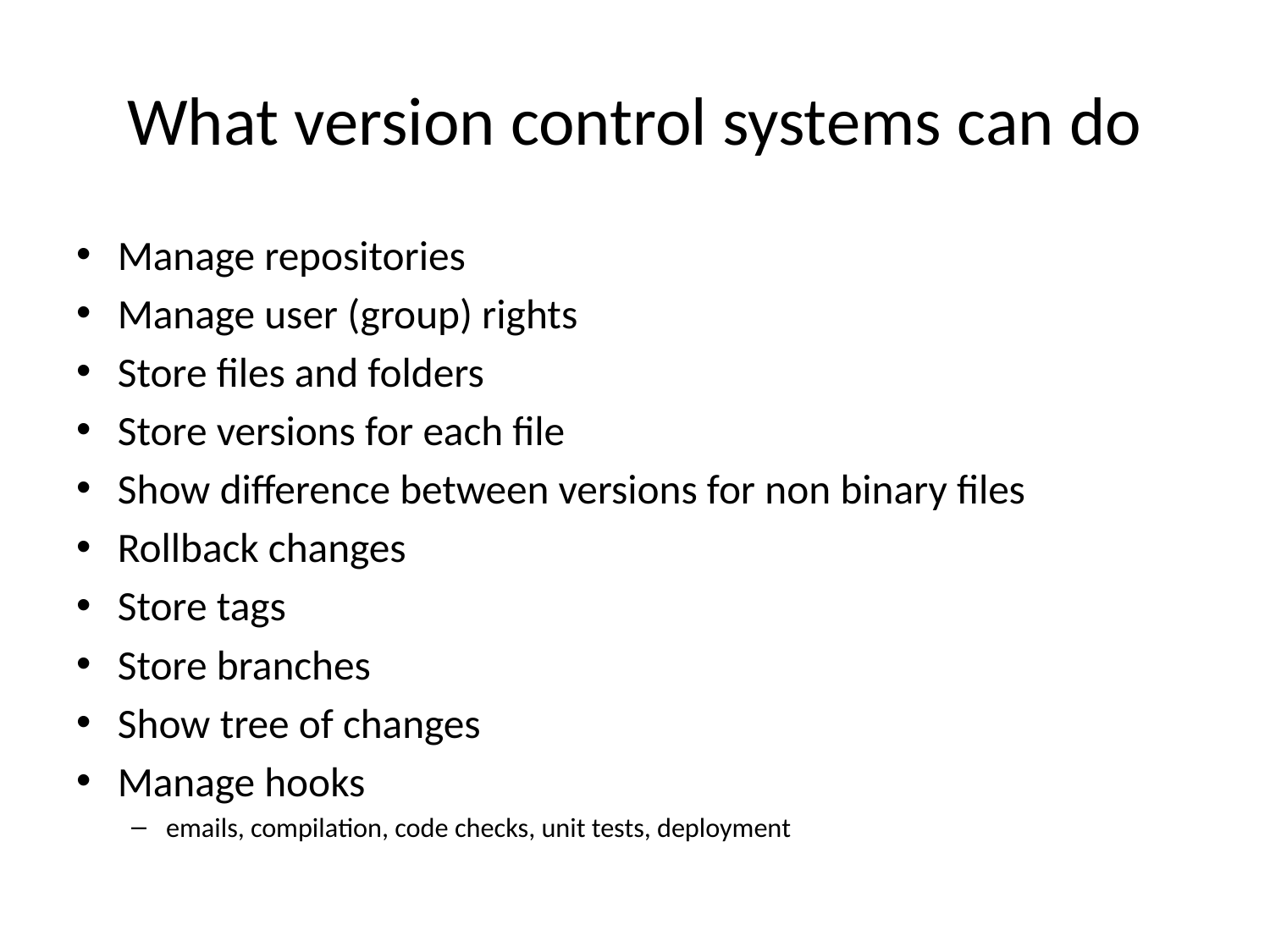

# What version control systems can do
Manage repositories
Manage user (group) rights
Store files and folders
Store versions for each file
Show difference between versions for non binary files
Rollback changes
Store tags
Store branches
Show tree of changes
Manage hooks
emails, compilation, code checks, unit tests, deployment